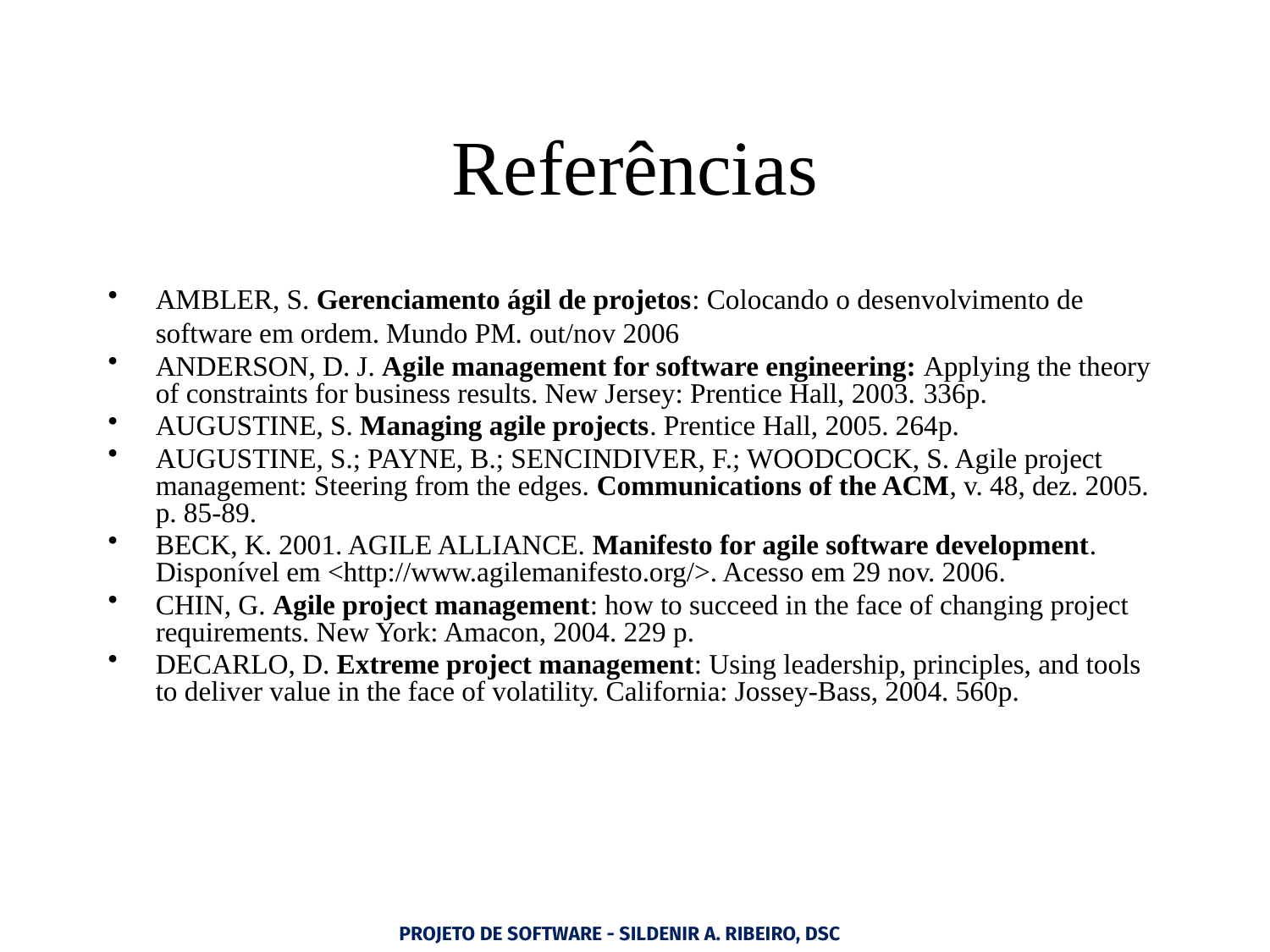

# Referências
AMBLER, S. Gerenciamento ágil de projetos: Colocando o desenvolvimento de software em ordem. Mundo PM. out/nov 2006
ANDERSON, D. J. Agile management for software engineering: Applying the theory of constraints for business results. New Jersey: Prentice Hall, 2003. 336p.
AUGUSTINE, S. Managing agile projects. Prentice Hall, 2005. 264p.
AUGUSTINE, S.; PAYNE, B.; SENCINDIVER, F.; WOODCOCK, S. Agile project management: Steering from the edges. Communications of the ACM, v. 48, dez. 2005. p. 85-89.
BECK, K. 2001. AGILE ALLIANCE. Manifesto for agile software development. Disponível em <http://www.agilemanifesto.org/>. Acesso em 29 nov. 2006.
CHIN, G. Agile project management: how to succeed in the face of changing project requirements. New York: Amacon, 2004. 229 p.
DECARLO, D. Extreme project management: Using leadership, principles, and tools to deliver value in the face of volatility. California: Jossey-Bass, 2004. 560p.
Projeto de Software - Sildenir A. Ribeiro, DSc